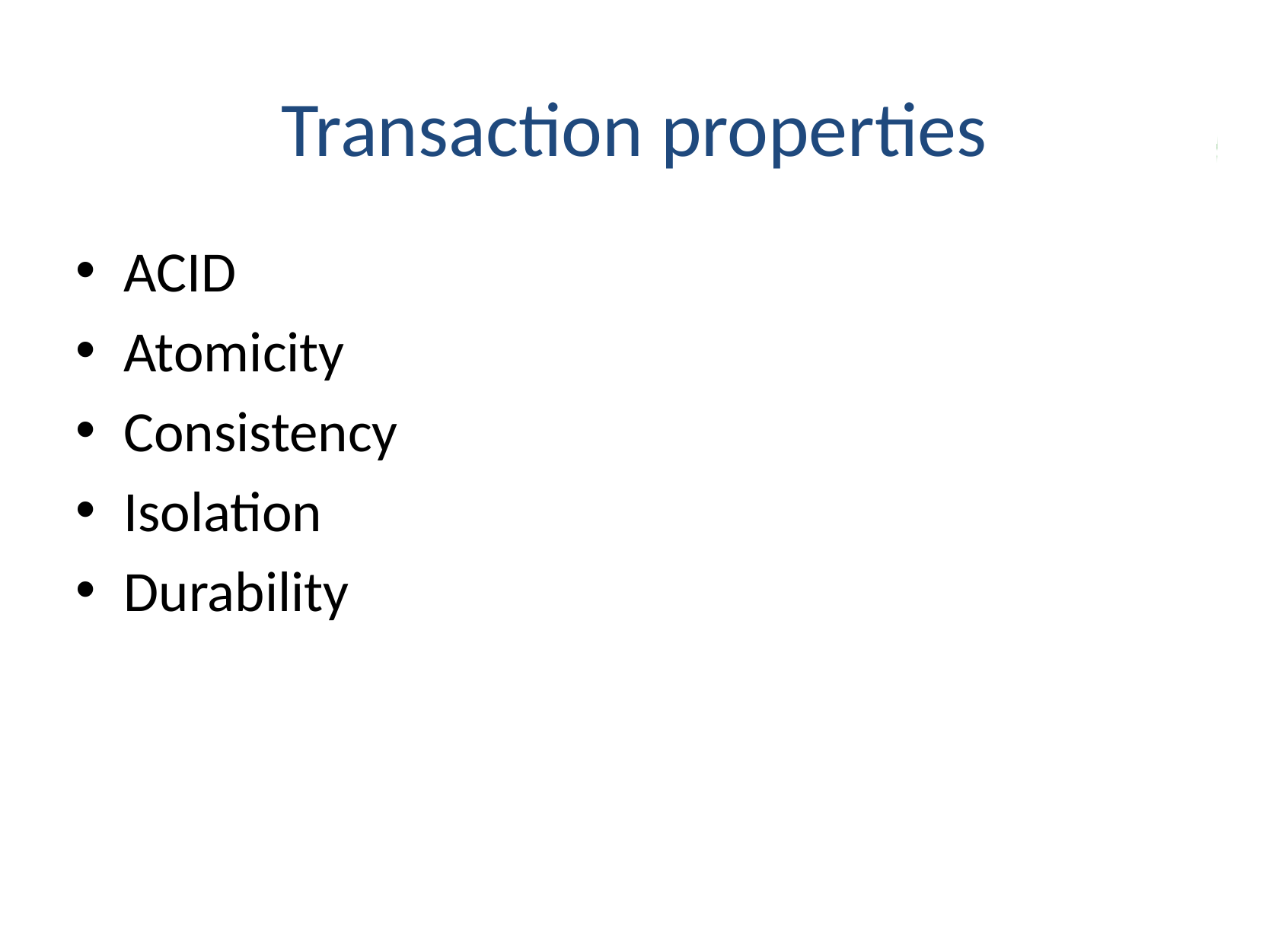

# Transaction properties
ACID
Atomicity
Consistency
Isolation
Durability